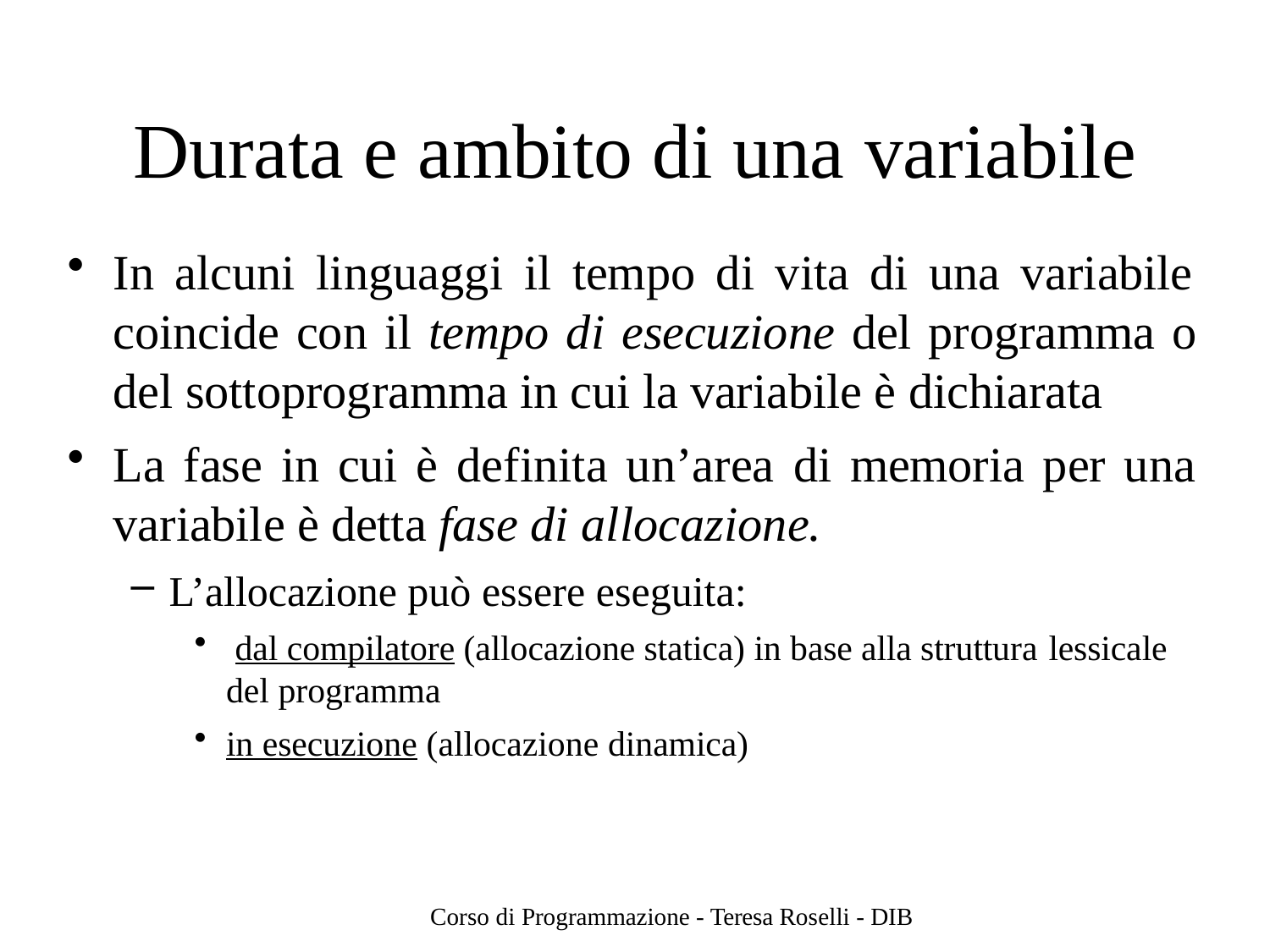

# Durata e ambito di una variabile
In alcuni linguaggi il tempo di vita di una variabile  coincide con il tempo di esecuzione del programma o  del sottoprogramma in cui la variabile è dichiarata
La fase in cui è definita un’area di memoria per una  variabile è detta fase di allocazione.
L’allocazione può essere eseguita:
dal compilatore (allocazione statica) in base alla struttura lessicale
del programma
in esecuzione (allocazione dinamica)
Corso di Programmazione - Teresa Roselli - DIB